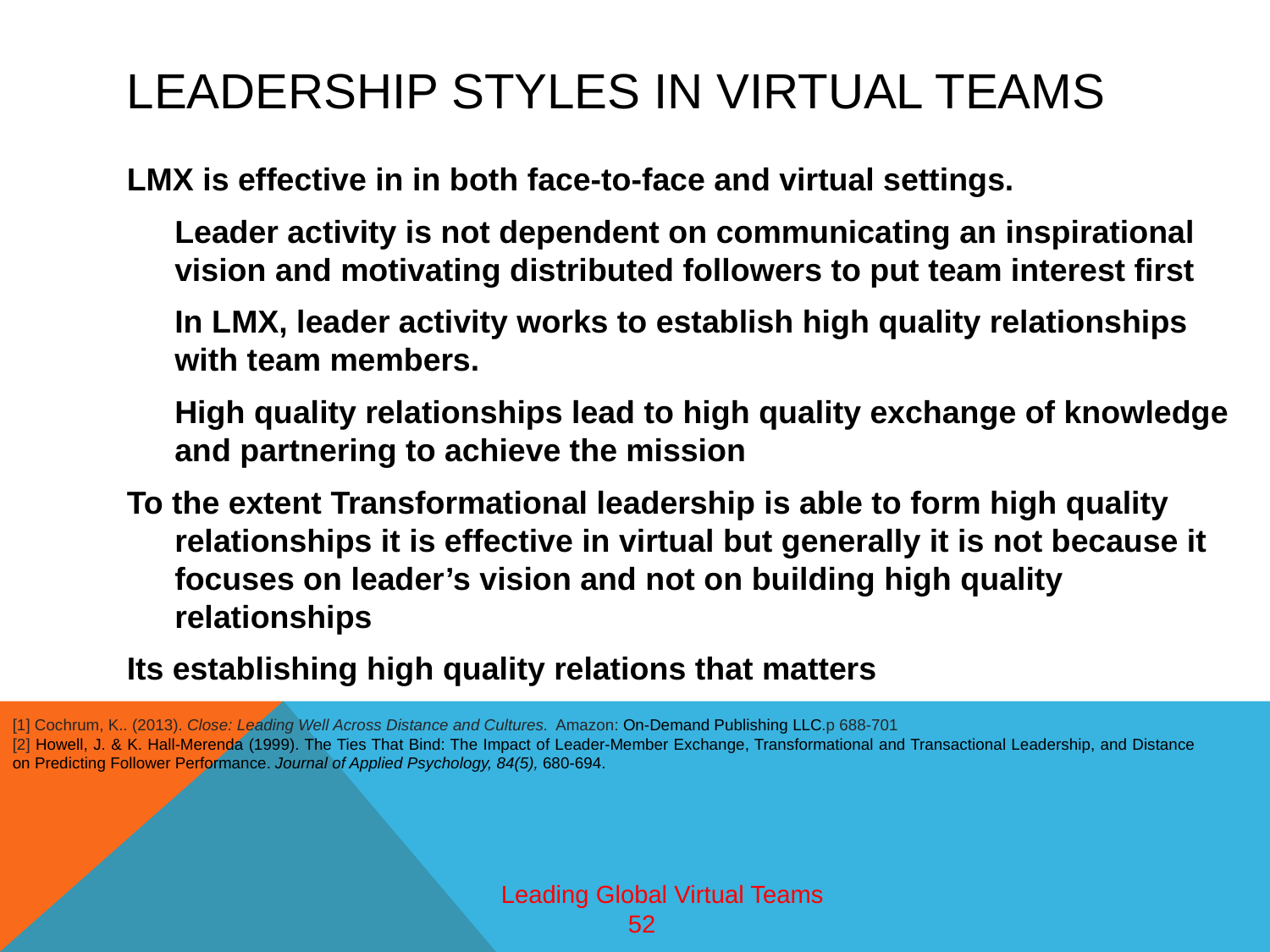

# leadership styles in virtual teams
LMX is effective in in both face-to-face and virtual settings.
	Leader activity is not dependent on communicating an inspirational vision and motivating distributed followers to put team interest first
	In LMX, leader activity works to establish high quality relationships with team members.
	High quality relationships lead to high quality exchange of knowledge and partnering to achieve the mission
To the extent Transformational leadership is able to form high quality relationships it is effective in virtual but generally it is not because it focuses on leader’s vision and not on building high quality relationships
Its establishing high quality relations that matters
[1] Cochrum, K.. (2013). Close: Leading Well Across Distance and Cultures.  Amazon: On-Demand Publishing LLC.p 688-701
[2] Howell, J. & K. Hall-Merenda (1999). The Ties That Bind: The Impact of Leader-Member Exchange, Transformational and Transactional Leadership, and Distance on Predicting Follower Performance. Journal of Applied Psychology, 84(5), 680-694.